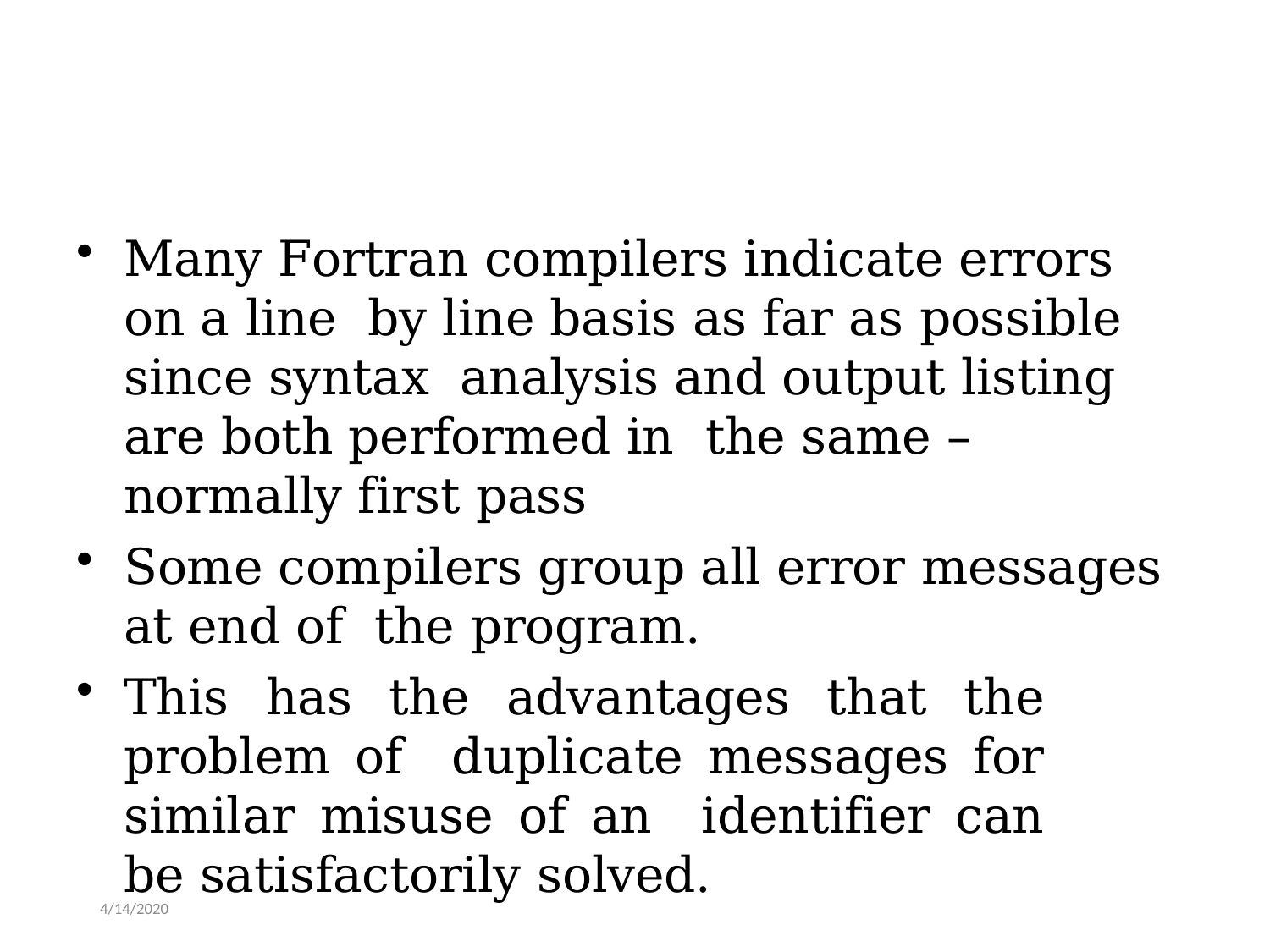

Many Fortran compilers indicate errors on a line  by line basis as far as possible since syntax  analysis and output listing are both performed in  the same – normally first pass
Some compilers group all error messages at end of  the program.
This has the advantages that the problem of  duplicate messages for similar misuse of an  identifier can be satisfactorily solved.
4/14/2020